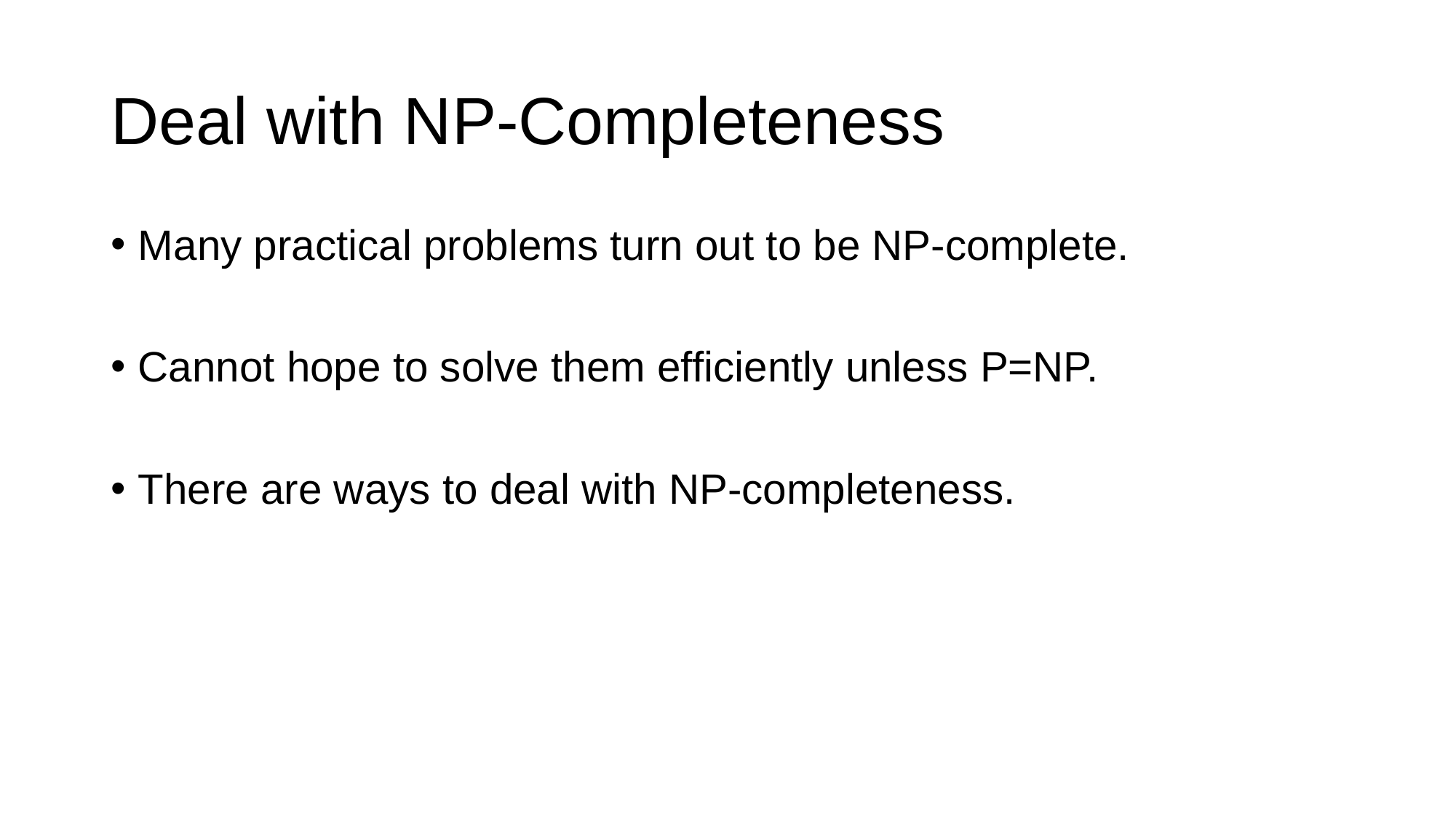

# Deal with NP-Completeness
Many practical problems turn out to be NP-complete.

Cannot hope to solve them efficiently unless P=NP.

There are ways to deal with NP-completeness.